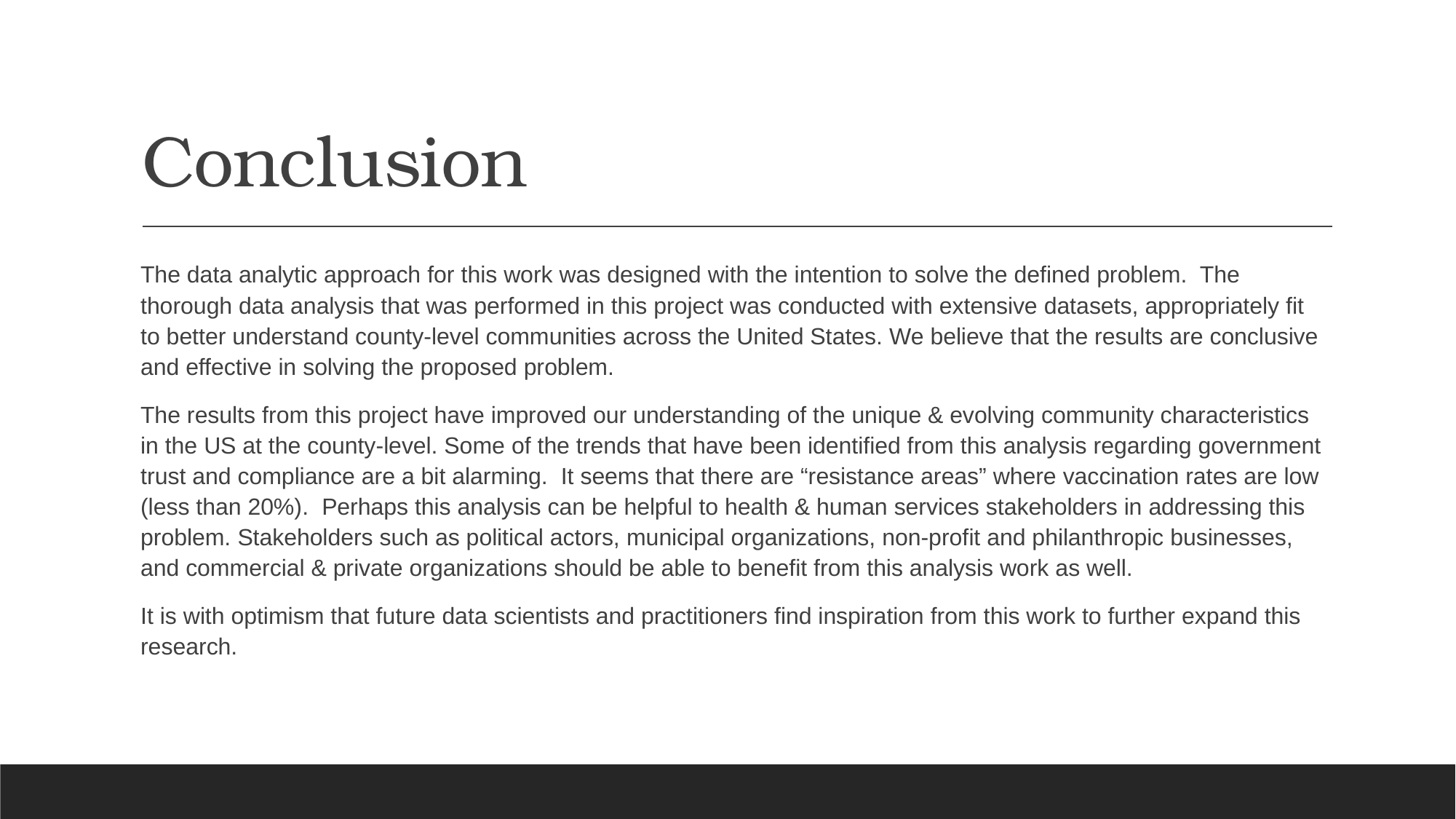

# Conclusion
The data analytic approach for this work was designed with the intention to solve the defined problem.  The thorough data analysis that was performed in this project was conducted with extensive datasets, appropriately fit to better understand county-level communities across the United States. We believe that the results are conclusive and effective in solving the proposed problem.
The results from this project have improved our understanding of the unique & evolving community characteristics in the US at the county-level. Some of the trends that have been identified from this analysis regarding government trust and compliance are a bit alarming.  It seems that there are “resistance areas” where vaccination rates are low (less than 20%).  Perhaps this analysis can be helpful to health & human services stakeholders in addressing this problem. Stakeholders such as political actors, municipal organizations, non-profit and philanthropic businesses, and commercial & private organizations should be able to benefit from this analysis work as well.
It is with optimism that future data scientists and practitioners find inspiration from this work to further expand this research.